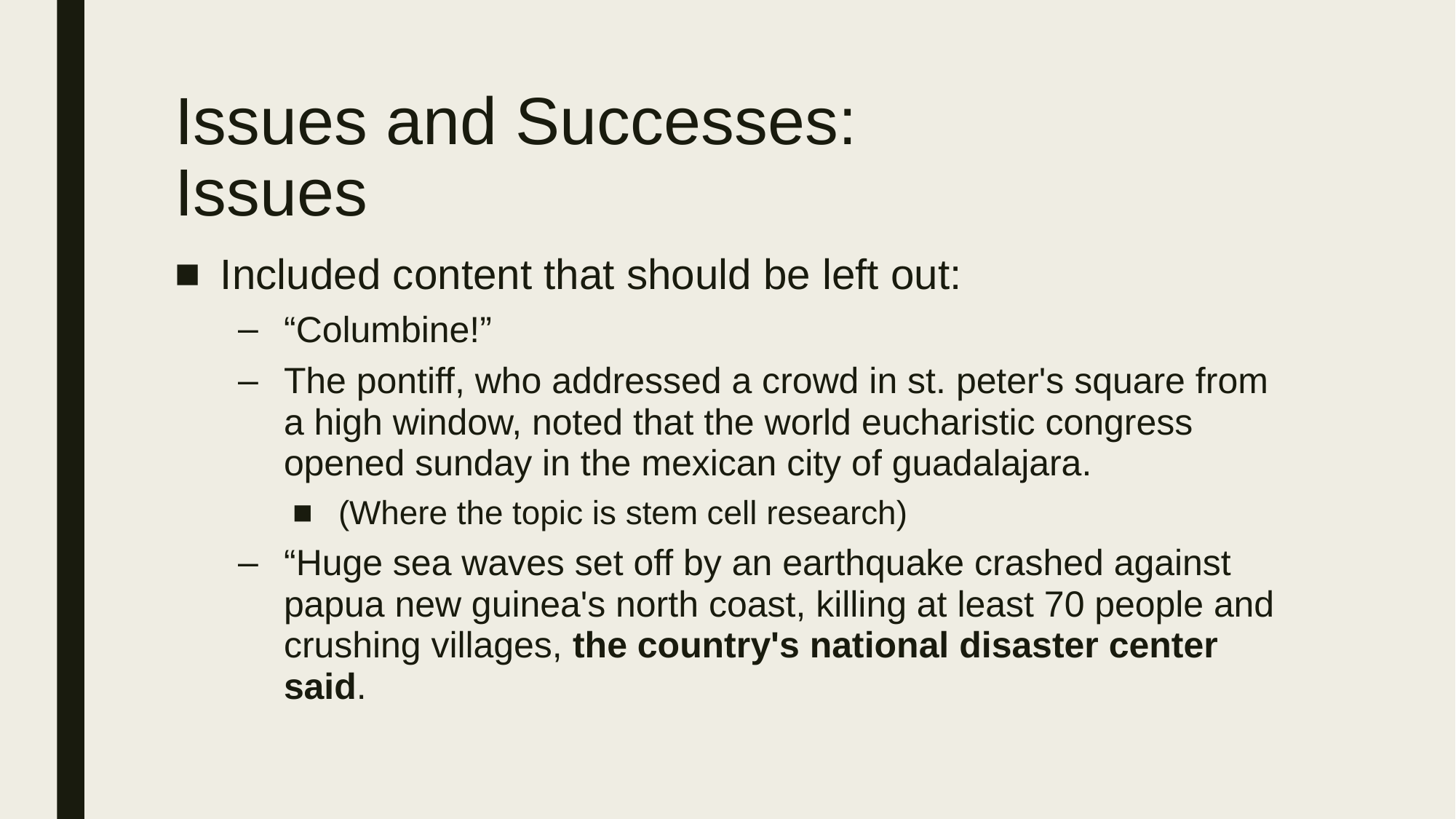

# Issues and Successes: Issues
Included content that should be left out:
“Columbine!”
The pontiff, who addressed a crowd in st. peter's square from a high window, noted that the world eucharistic congress opened sunday in the mexican city of guadalajara.
(Where the topic is stem cell research)
“Huge sea waves set off by an earthquake crashed against papua new guinea's north coast, killing at least 70 people and crushing villages, the country's national disaster center said.